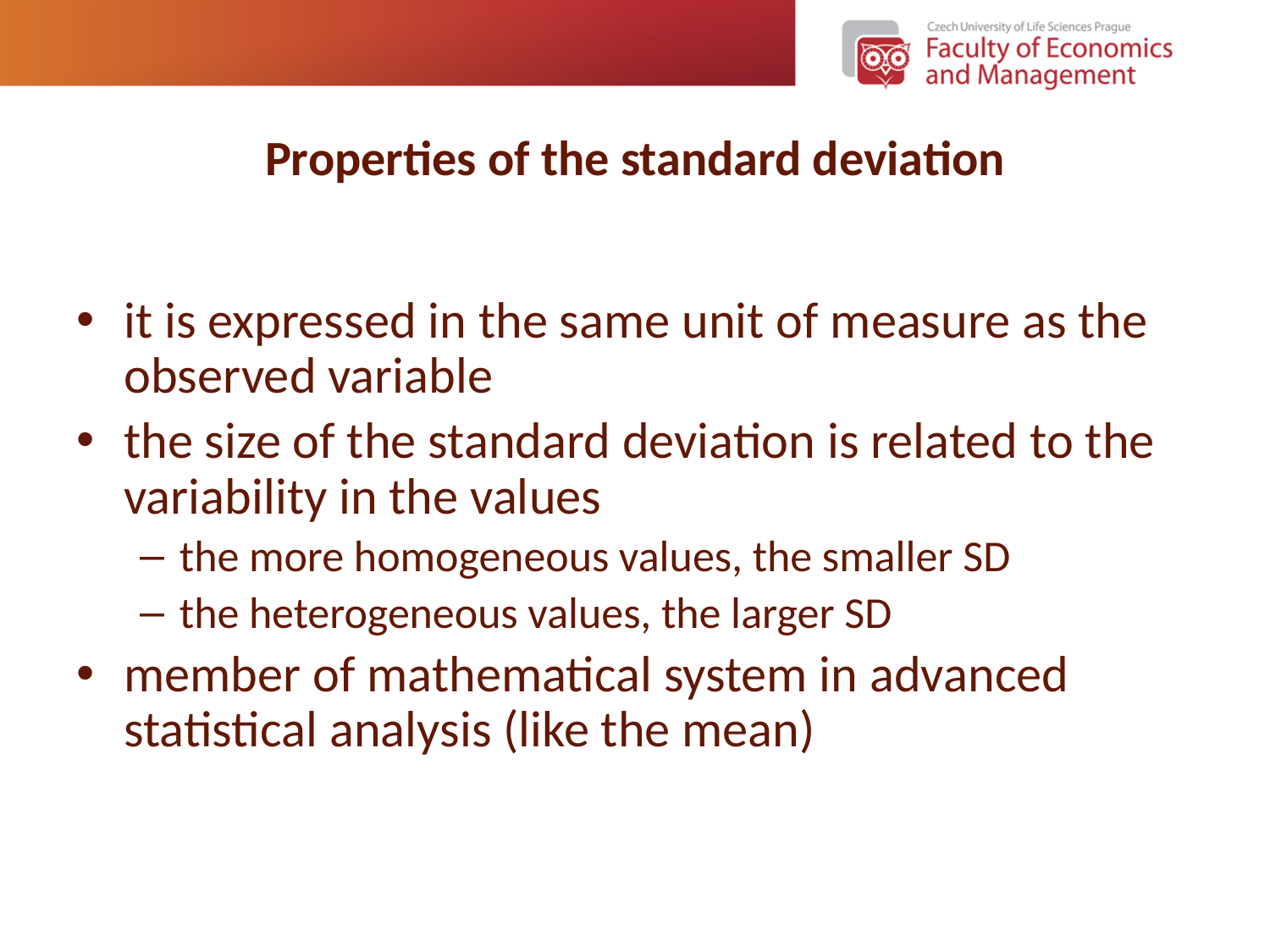

# Properties of the standard deviation
it is expressed in the same unit of measure as the observed variable
the size of the standard deviation is related to the variability in the values
the more homogeneous values, the smaller SD
the heterogeneous values, the larger SD
member of mathematical system in advanced statistical analysis (like the mean)